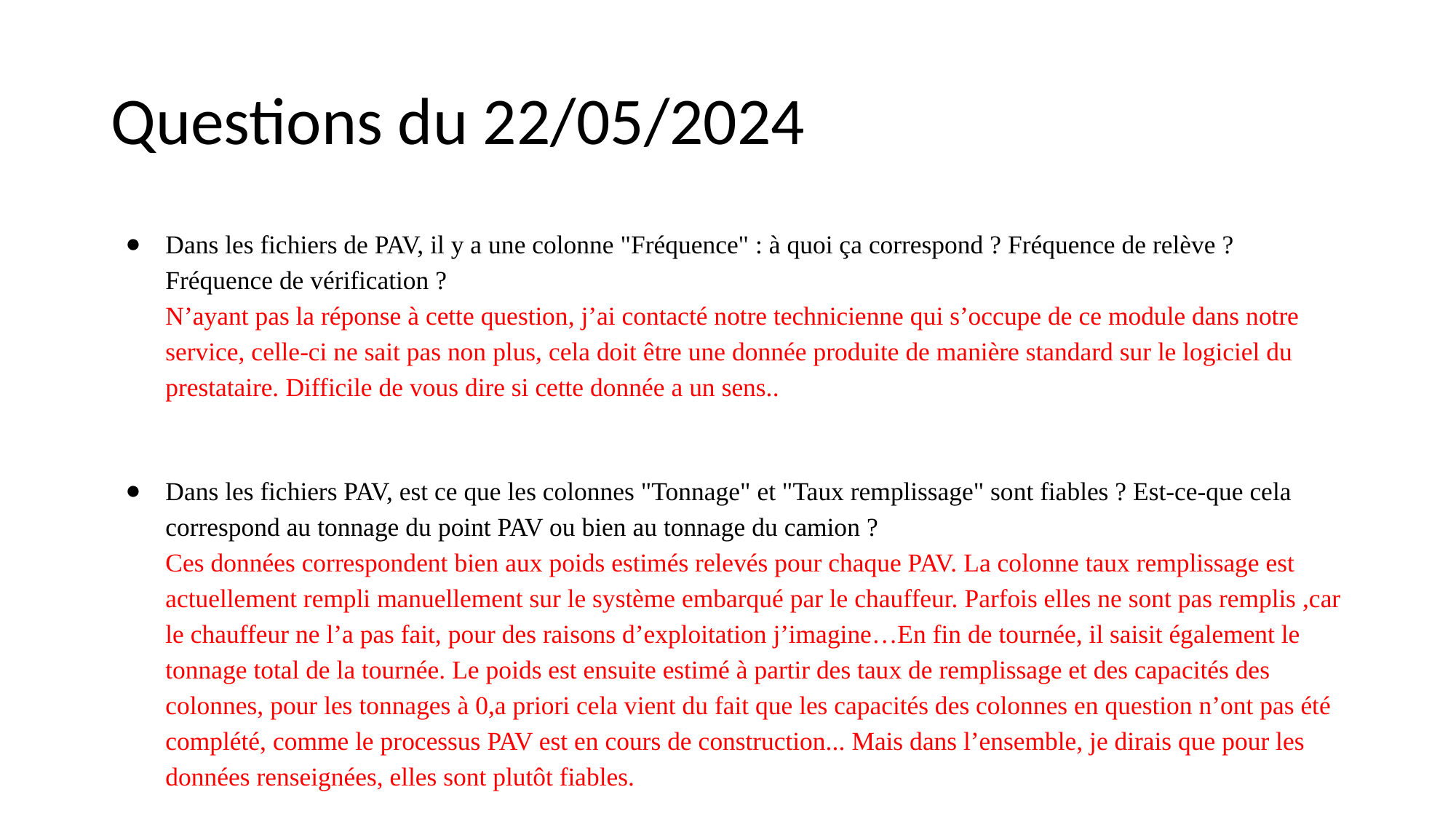

# Questions du 22/05/2024
Dans les fichiers de PAV, il y a une colonne "Fréquence" : à quoi ça correspond ? Fréquence de relève ? Fréquence de vérification ?
N’ayant pas la réponse à cette question, j’ai contacté notre technicienne qui s’occupe de ce module dans notre service, celle-ci ne sait pas non plus, cela doit être une donnée produite de manière standard sur le logiciel du prestataire. Difficile de vous dire si cette donnée a un sens..

Dans les fichiers PAV, est ce que les colonnes "Tonnage" et "Taux remplissage" sont fiables ? Est-ce-que cela correspond au tonnage du point PAV ou bien au tonnage du camion ?
Ces données correspondent bien aux poids estimés relevés pour chaque PAV. La colonne taux remplissage est actuellement rempli manuellement sur le système embarqué par le chauffeur. Parfois elles ne sont pas remplis ,car le chauffeur ne l’a pas fait, pour des raisons d’exploitation j’imagine…En fin de tournée, il saisit également le tonnage total de la tournée. Le poids est ensuite estimé à partir des taux de remplissage et des capacités des colonnes, pour les tonnages à 0,a priori cela vient du fait que les capacités des colonnes en question n’ont pas été complété, comme le processus PAV est en cours de construction... Mais dans l’ensemble, je dirais que pour les données renseignées, elles sont plutôt fiables.